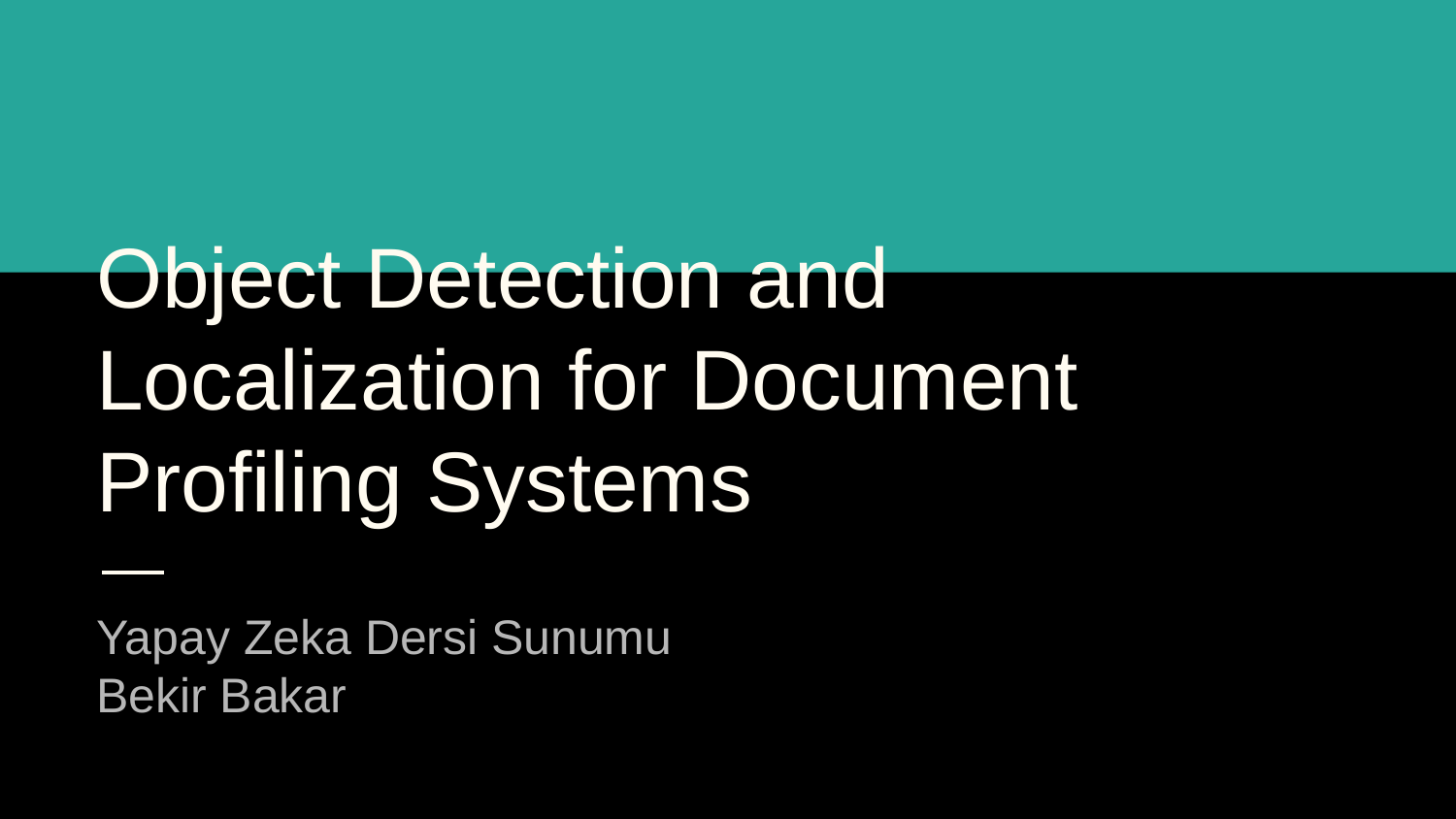

# Object Detection and Localization for Document Profiling Systems
Yapay Zeka Dersi Sunumu
Bekir Bakar